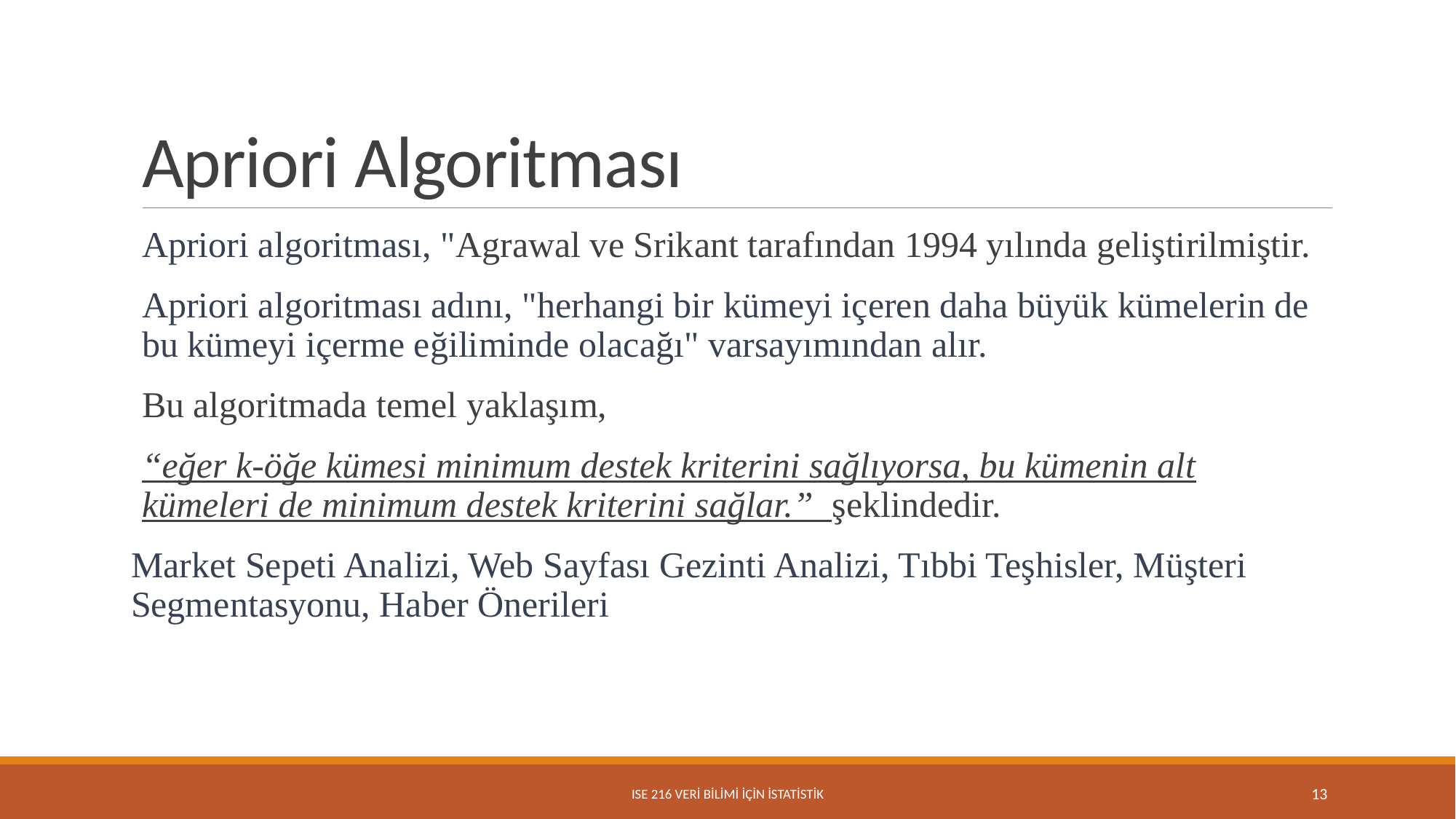

# Apriori Algoritması
Apriori algoritması, "Agrawal ve Srikant tarafından 1994 yılında geliştirilmiştir.
Apriori algoritması adını, "herhangi bir kümeyi içeren daha büyük kümelerin de bu kümeyi içerme eğiliminde olacağı" varsayımından alır.
Bu algoritmada temel yaklaşım,
“eğer k-öğe kümesi minimum destek kriterini sağlıyorsa, bu kümenin alt kümeleri de minimum destek kriterini sağlar.”  şeklindedir.
Market Sepeti Analizi, Web Sayfası Gezinti Analizi, Tıbbi Teşhisler, Müşteri Segmentasyonu, Haber Önerileri

ISE 216 VERİ BİLİMİ İÇİN İSTATİSTİK
13